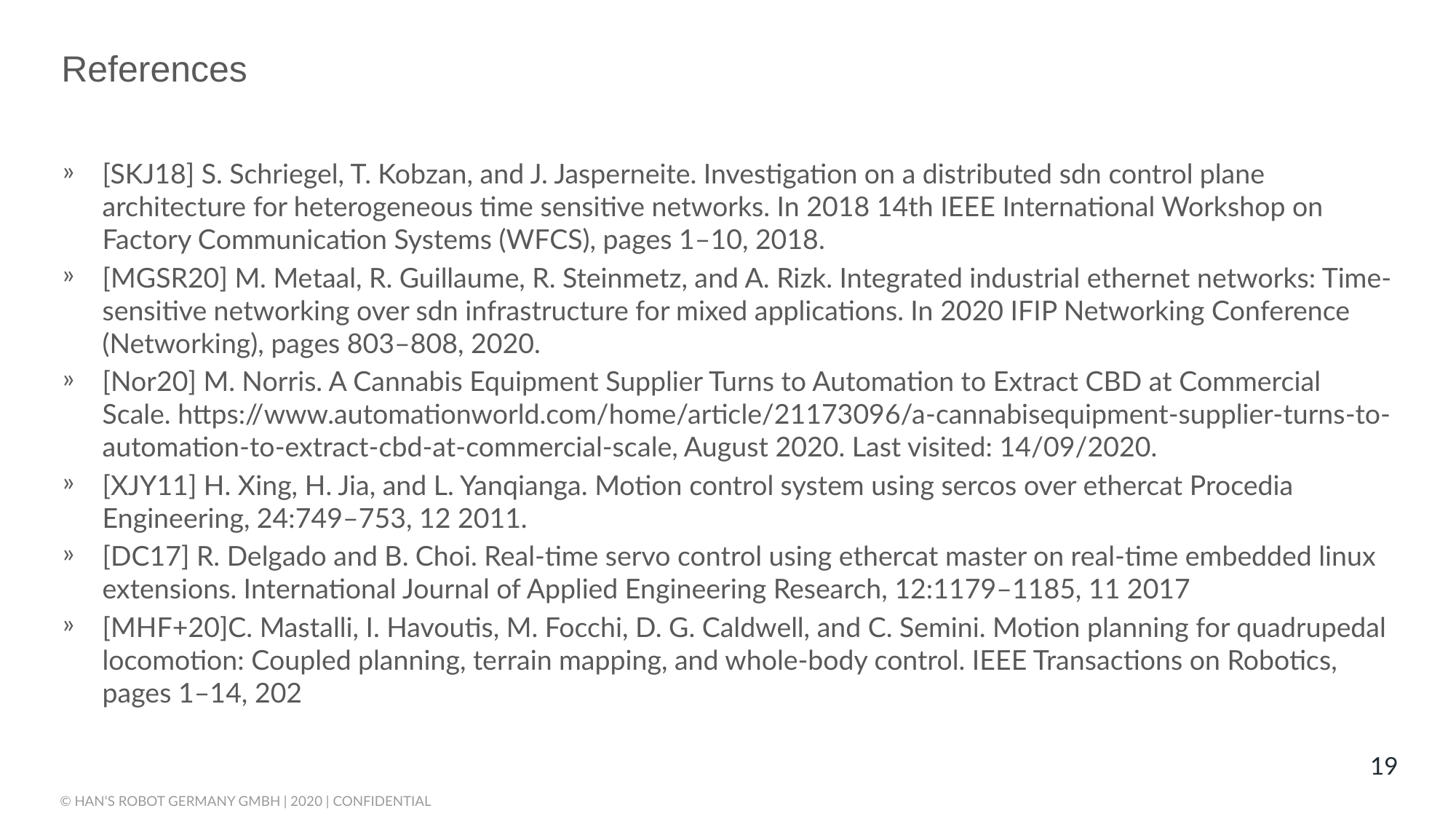

# References
[SKJ18] S. Schriegel, T. Kobzan, and J. Jasperneite. Investigation on a distributed sdn control plane architecture for heterogeneous time sensitive networks. In 2018 14th IEEE International Workshop on Factory Communication Systems (WFCS), pages 1–10, 2018.
[MGSR20] M. Metaal, R. Guillaume, R. Steinmetz, and A. Rizk. Integrated industrial ethernet networks: Time-sensitive networking over sdn infrastructure for mixed applications. In 2020 IFIP Networking Conference (Networking), pages 803–808, 2020.
[Nor20] M. Norris. A Cannabis Equipment Supplier Turns to Automation to Extract CBD at Commercial Scale. https://www.automationworld.com/home/article/21173096/a-cannabisequipment-supplier-turns-to-automation-to-extract-cbd-at-commercial-scale, August 2020. Last visited: 14/09/2020.
[XJY11] H. Xing, H. Jia, and L. Yanqianga. Motion control system using sercos over ethercat Procedia Engineering, 24:749–753, 12 2011.
[DC17] R. Delgado and B. Choi. Real-time servo control using ethercat master on real-time embedded linux extensions. International Journal of Applied Engineering Research, 12:1179–1185, 11 2017
[MHF+20]C. Mastalli, I. Havoutis, M. Focchi, D. G. Caldwell, and C. Semini. Motion planning for quadrupedal locomotion: Coupled planning, terrain mapping, and whole-body control. IEEE Transactions on Robotics, pages 1–14, 202

19